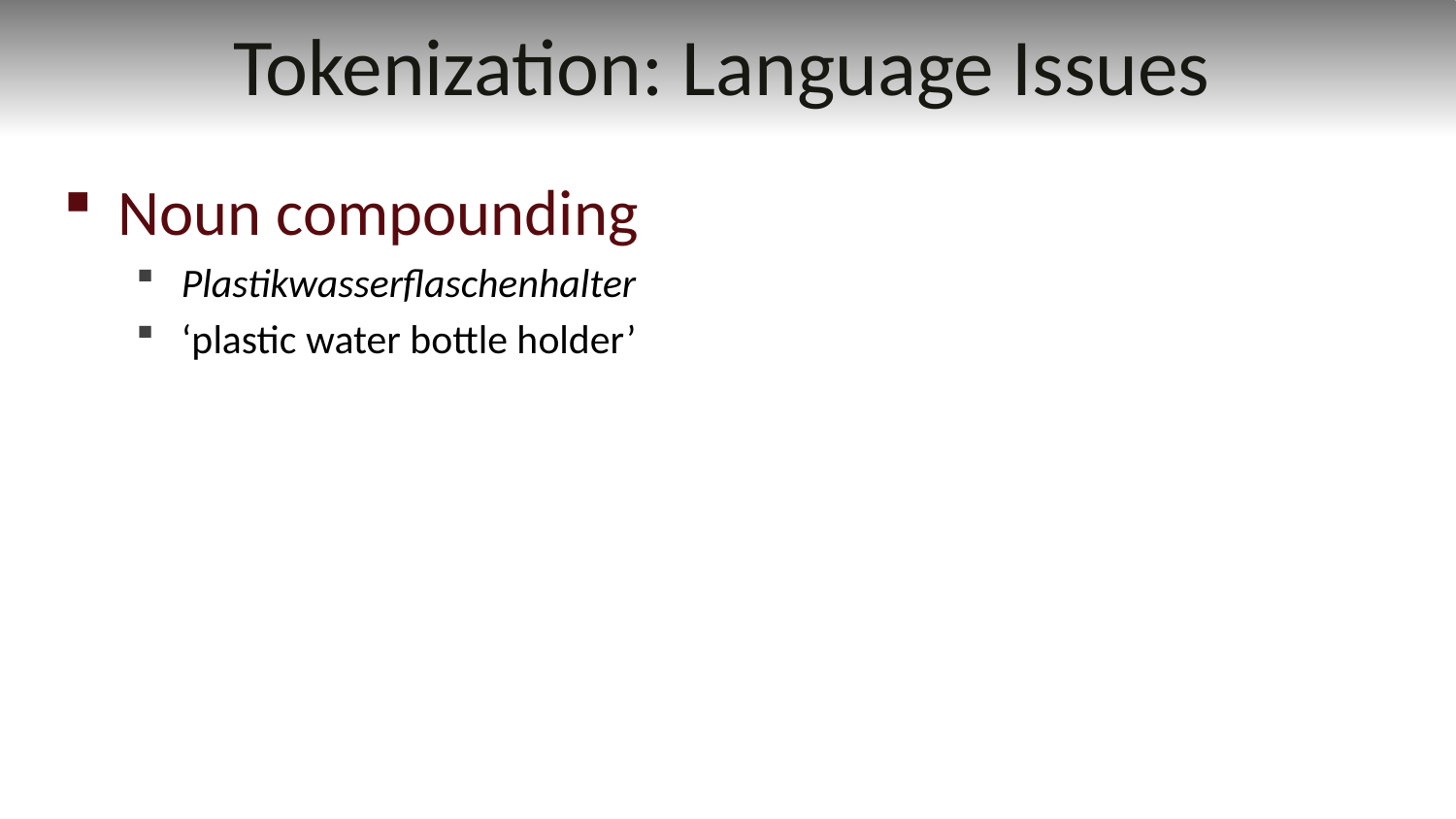

# Tokenization: Language Issues
Noun compounding
Plastikwasserflaschenhalter
‘plastic water bottle holder’